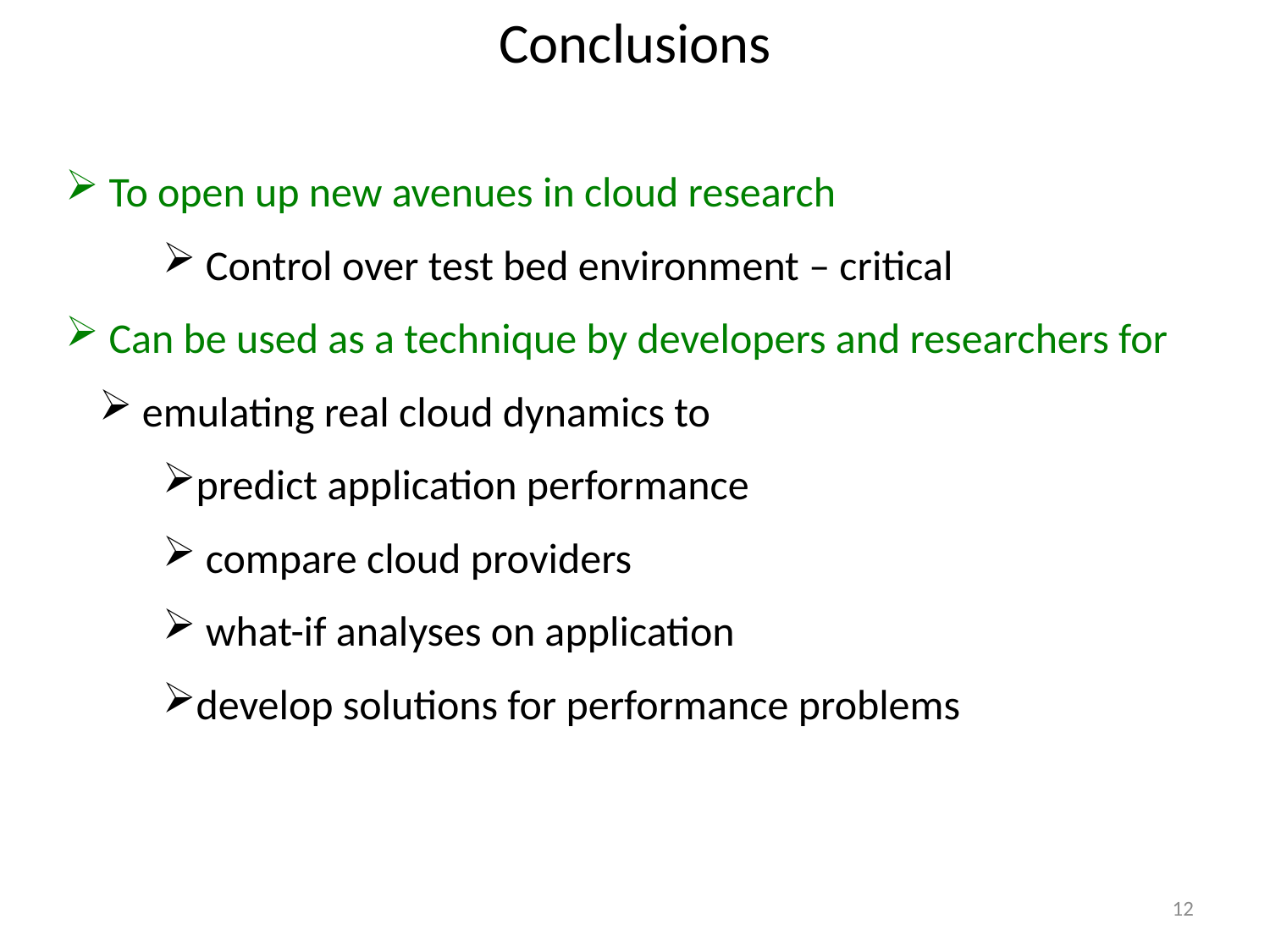

Conclusions
 To open up new avenues in cloud research
 Control over test bed environment – critical
 Can be used as a technique by developers and researchers for
 emulating real cloud dynamics to
predict application performance
 compare cloud providers
 what-if analyses on application
develop solutions for performance problems

12